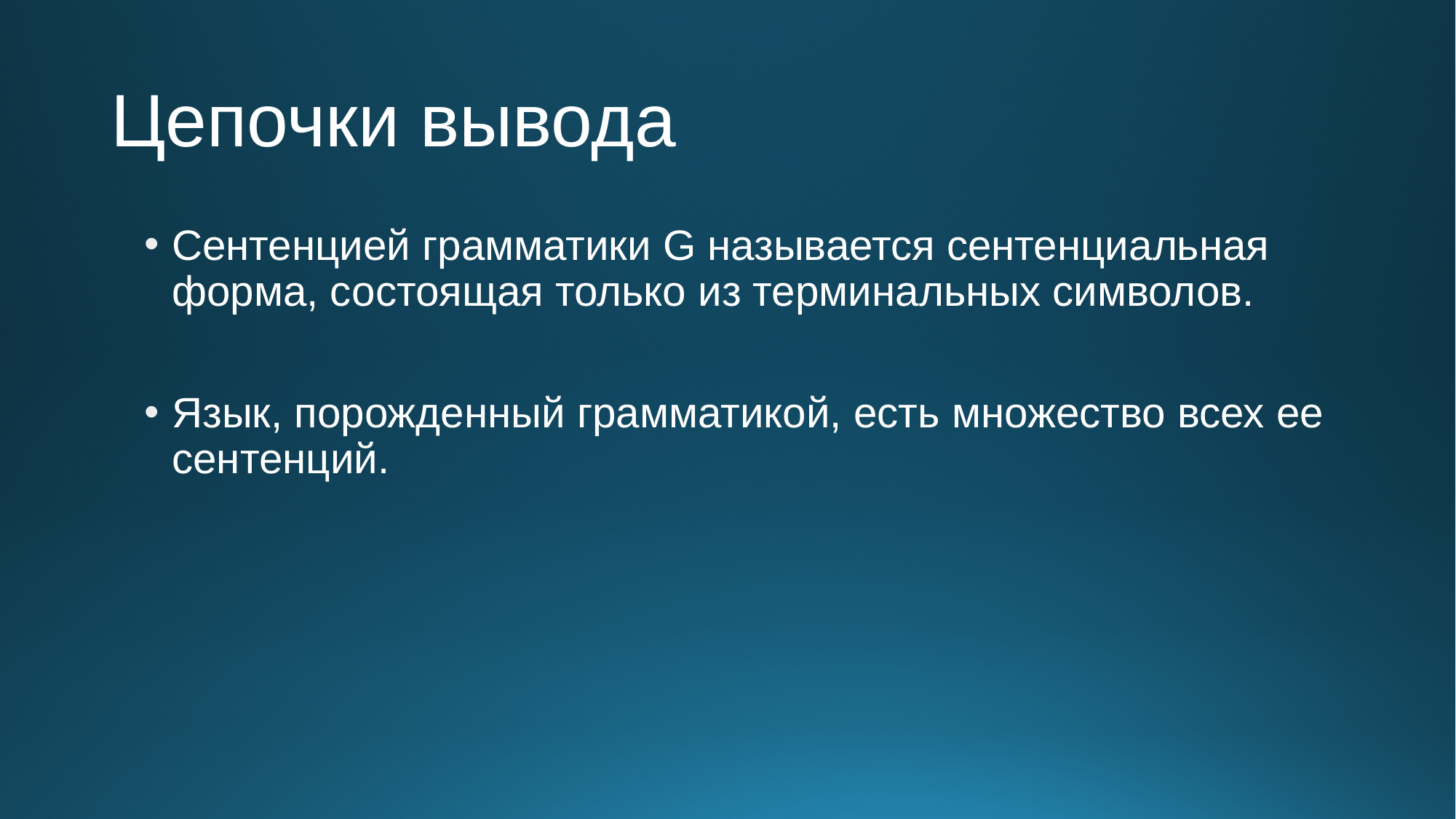

# Цепочки вывода
Сентенцией грамматики G называется сентенциальная форма, состоящая только из терминальных символов.

Язык, порожденный грамматикой, есть множество всех ее сентенций.